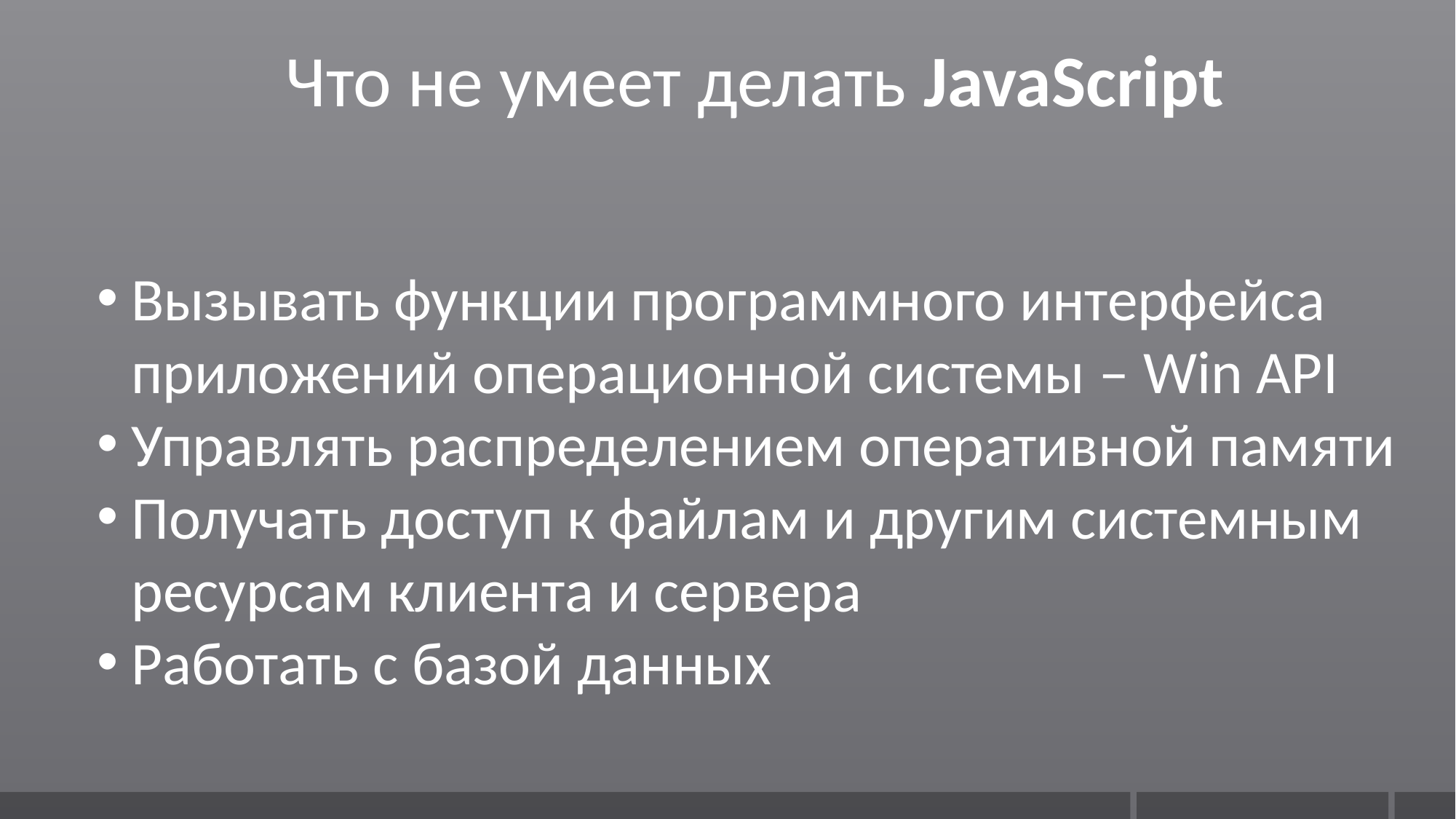

Что не умеет делать JavaScript
Вызывать функции программного интерфейса приложений операционной системы – Win API
Управлять распределением оперативной памяти
Получать доступ к файлам и другим системным ресурсам клиента и сервера
Работать с базой данных